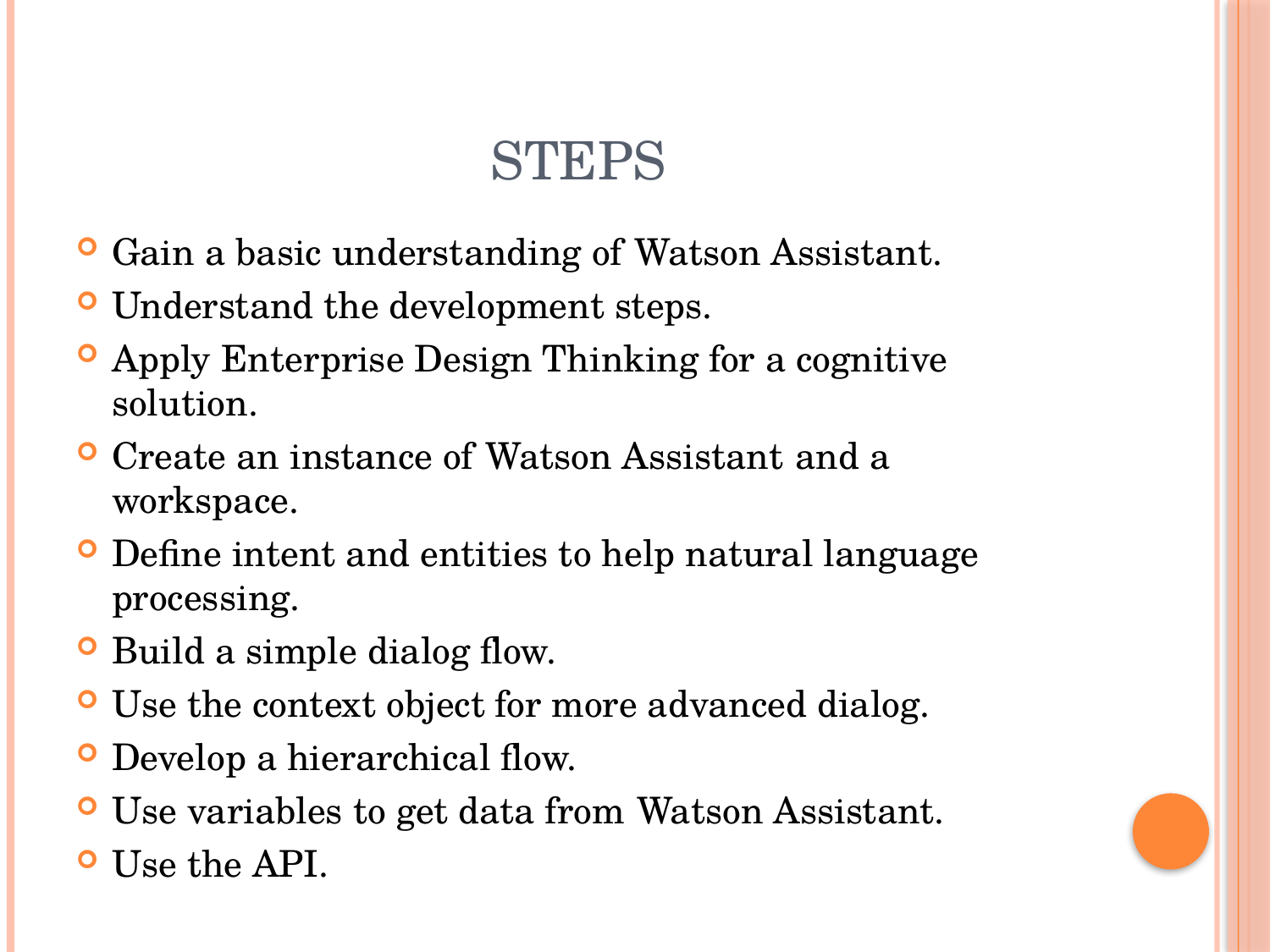

# STEPS
Gain a basic understanding of Watson Assistant.
Understand the development steps.
Apply Enterprise Design Thinking for a cognitive solution.
Create an instance of Watson Assistant and a workspace.
Define intent and entities to help natural language processing.
Build a simple dialog flow.
Use the context object for more advanced dialog.
Develop a hierarchical flow.
Use variables to get data from Watson Assistant.
Use the API.